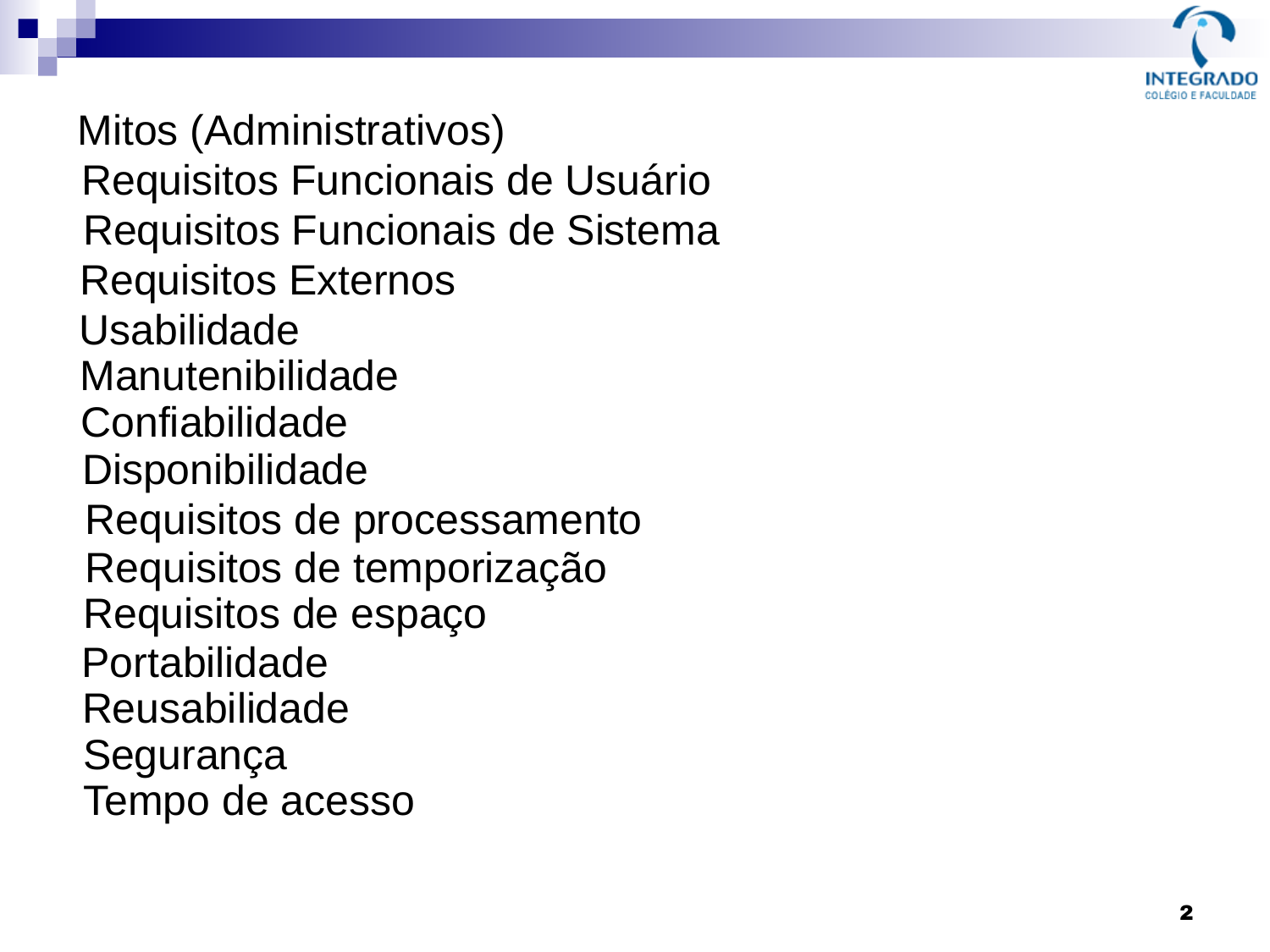

Mitos (Administrativos)
Requisitos Funcionais de Usuário
Requisitos Funcionais de Sistema
Requisitos Externos
Usabilidade
Manutenibilidade
Confiabilidade
Disponibilidade
Requisitos de processamento
Requisitos de temporização
Requisitos de espaço
Portabilidade
Reusabilidade
Segurança
Tempo de acesso
2